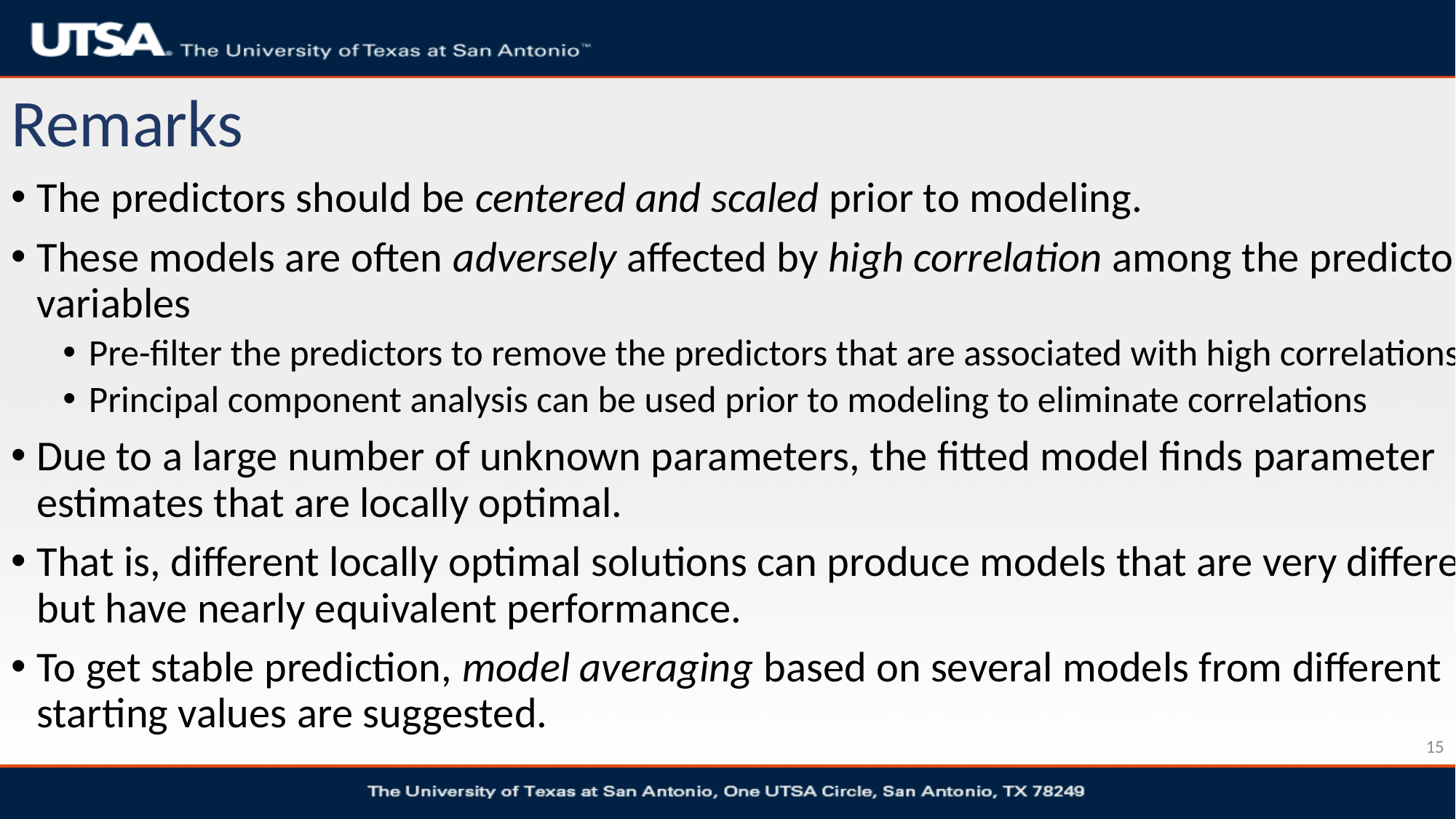

# Remarks
The predictors should be centered and scaled prior to modeling.
These models are often adversely affected by high correlation among the predictor variables
Pre-filter the predictors to remove the predictors that are associated with high correlations.
Principal component analysis can be used prior to modeling to eliminate correlations
Due to a large number of unknown parameters, the fitted model finds parameter estimates that are locally optimal.
That is, different locally optimal solutions can produce models that are very different but have nearly equivalent performance.
To get stable prediction, model averaging based on several models from different starting values are suggested.
15